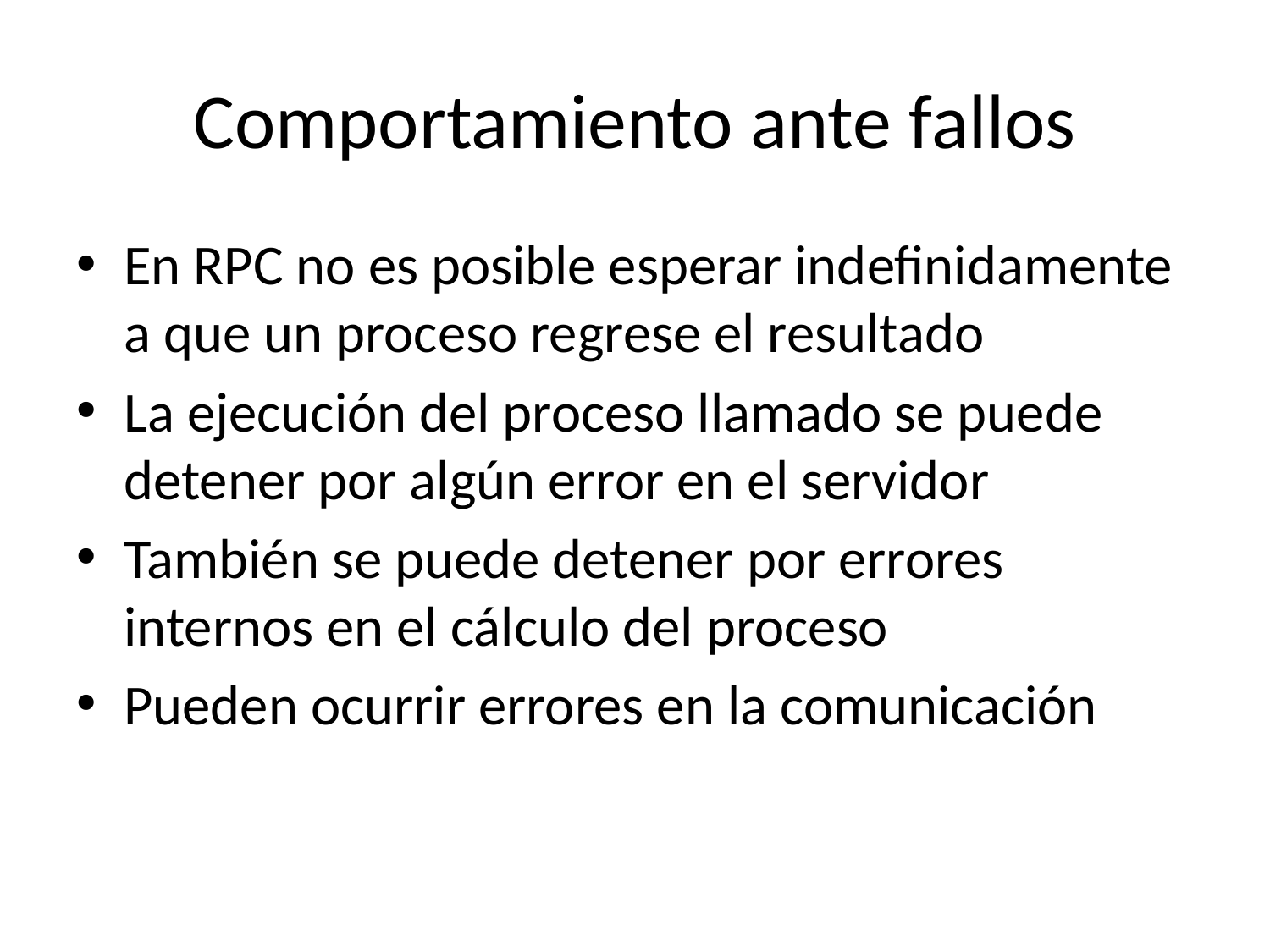

# Comportamiento ante fallos
En RPC no es posible esperar indefinidamente a que un proceso regrese el resultado
La ejecución del proceso llamado se puede detener por algún error en el servidor
También se puede detener por errores internos en el cálculo del proceso
Pueden ocurrir errores en la comunicación